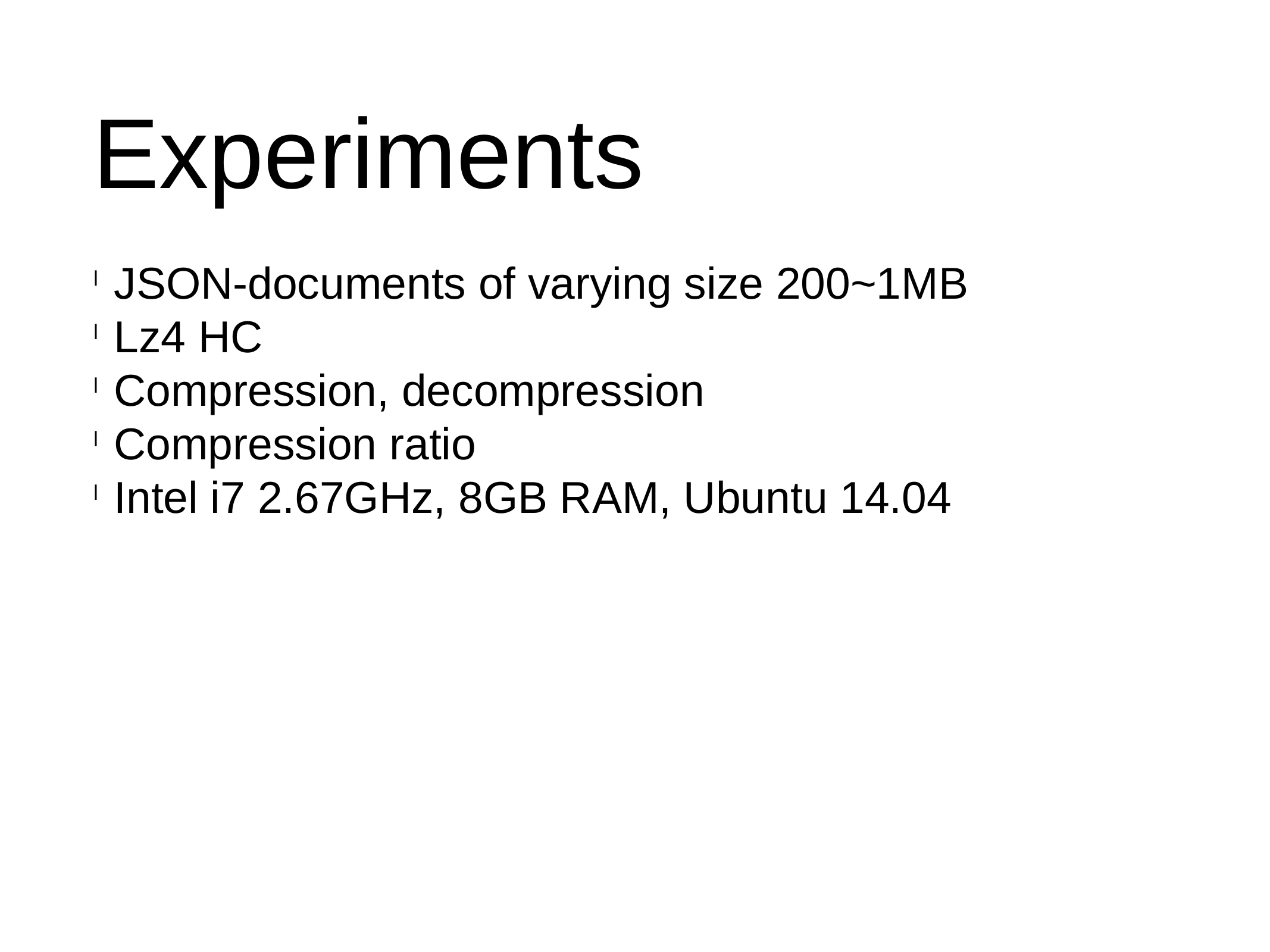

Experiments
JSON-documents of varying size 200~1MB
Lz4 HC
Compression, decompression
Compression ratio
Intel i7 2.67GHz, 8GB RAM, Ubuntu 14.04